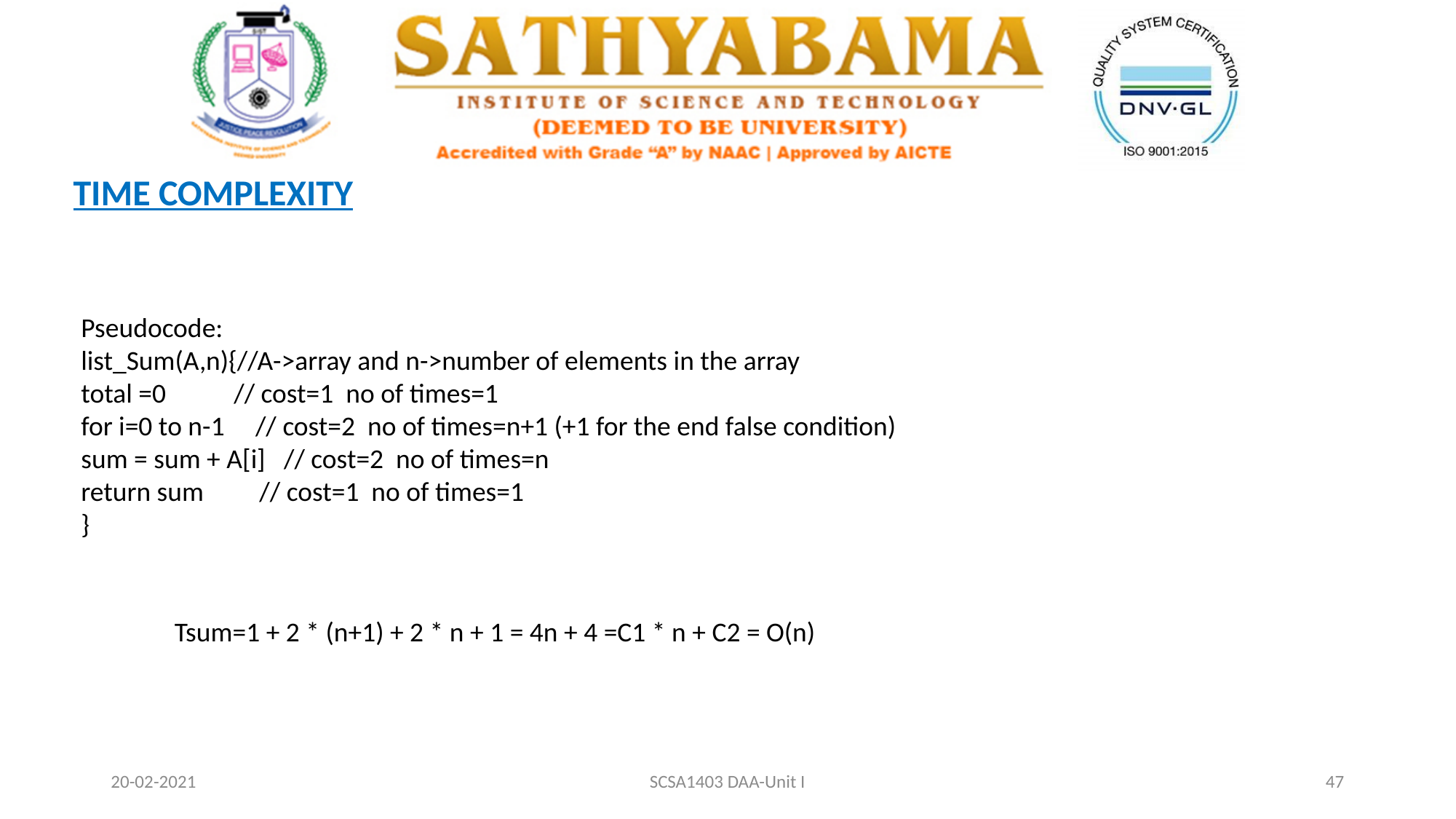

TIME COMPLEXITY

Pseudocode:
list_Sum(A,n){//A->array and n->number of elements in the array
total =0           // cost=1  no of times=1
for i=0 to n-1     // cost=2  no of times=n+1 (+1 for the end false condition)
sum = sum + A[i]   // cost=2  no of times=n
return sum         // cost=1  no of times=1
}
Tsum=1 + 2 * (n+1) + 2 * n + 1 = 4n + 4 =C1 * n + C2 = O(n)
20-02-2021
SCSA1403 DAA-Unit I
47